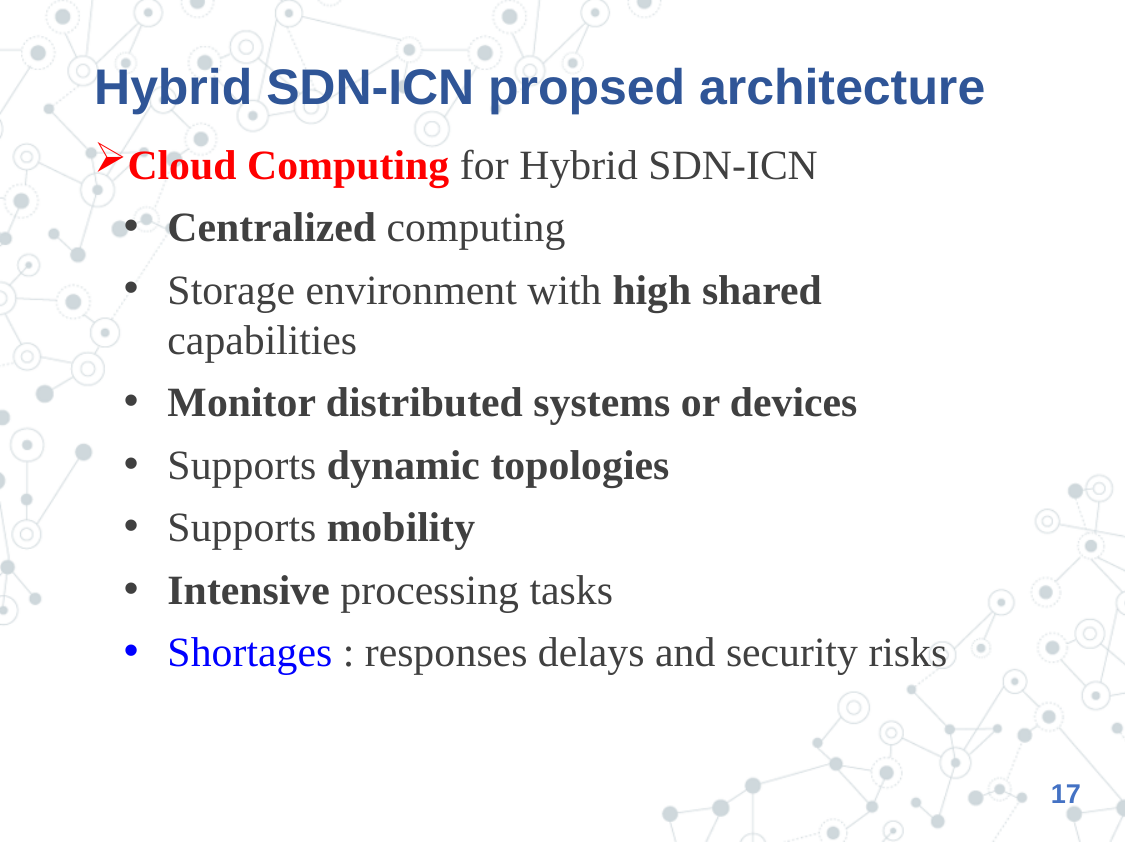

# Hybrid SDN-ICN propsed architecture
Cloud Computing for Hybrid SDN-ICN
Centralized computing
Storage environment with high shared capabilities
Monitor distributed systems or devices
Supports dynamic topologies
Supports mobility
Intensive processing tasks
Shortages : responses delays and security risks